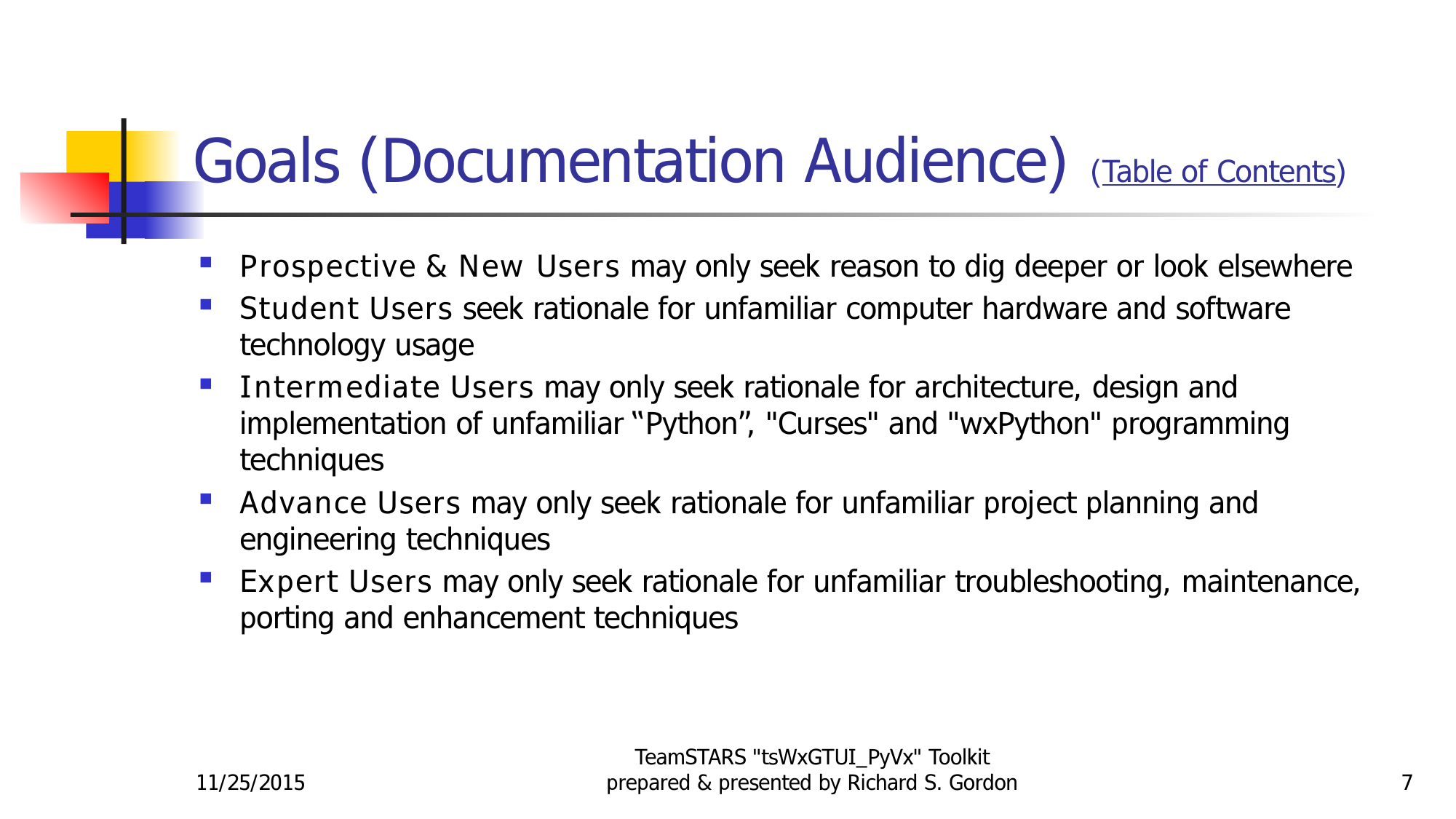

# Goals (Documentation Audience) (Table of Contents)
Prospective & New Users may only seek reason to dig deeper or look elsewhere
Student Users seek rationale for unfamiliar computer hardware and software technology usage
Intermediate Users may only seek rationale for architecture, design and implementation of unfamiliar “Python”, "Curses" and "wxPython" programming techniques
Advance Users may only seek rationale for unfamiliar project planning and engineering techniques
Expert Users may only seek rationale for unfamiliar troubleshooting, maintenance, porting and enhancement techniques

11/25/2015
TeamSTARS "tsWxGTUI_PyVx" Toolkit prepared & presented by Richard S. Gordon
7